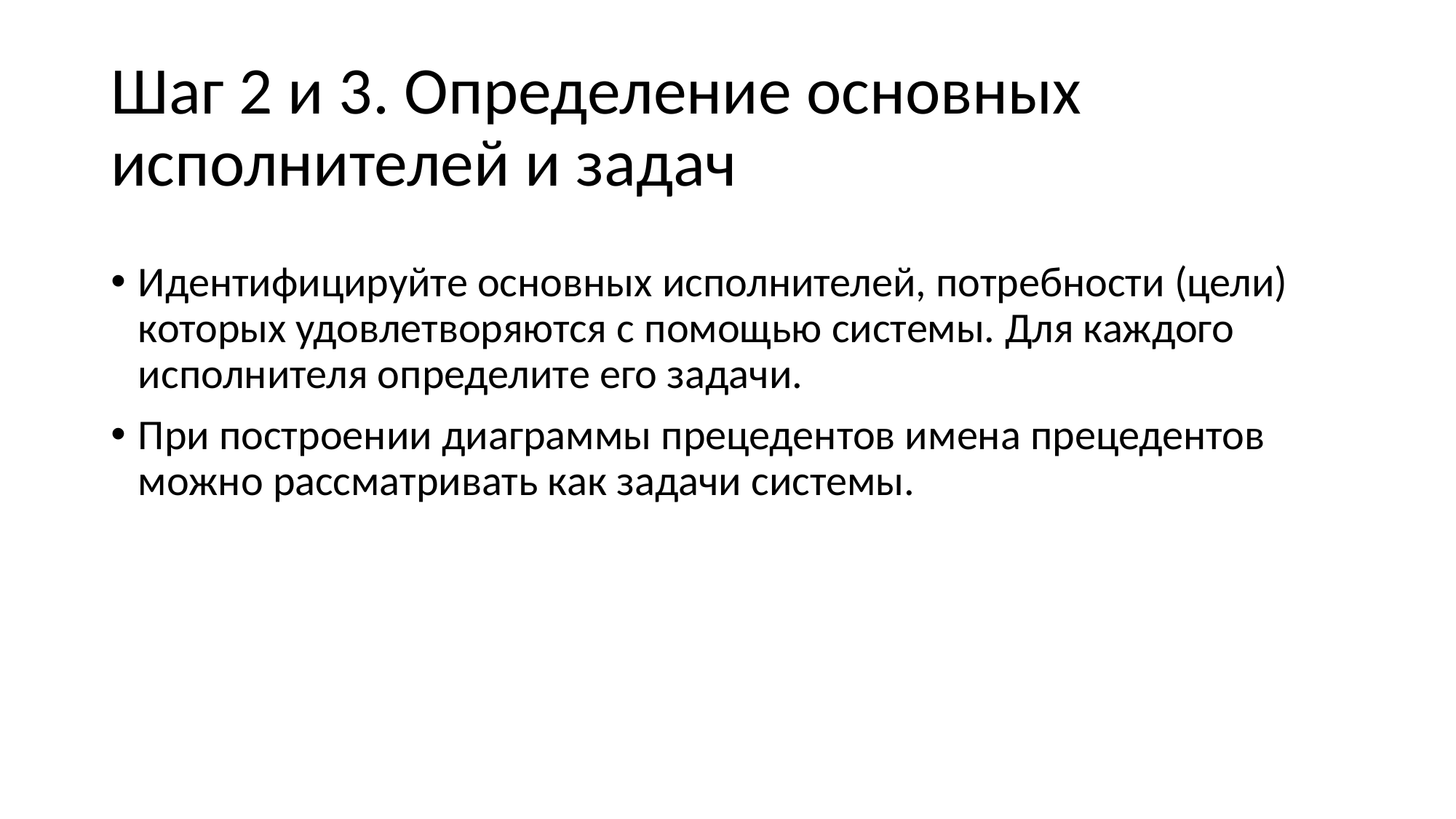

# Шаг 2 и 3. Определение основных исполнителей и задач
Идентифицируйте основных исполнителей, потребности (цели) которых удовлетворяются с помощью системы. Для каждого исполнителя определите его задачи.
При построении диаграммы прецедентов имена прецедентов можно рассматривать как задачи системы.